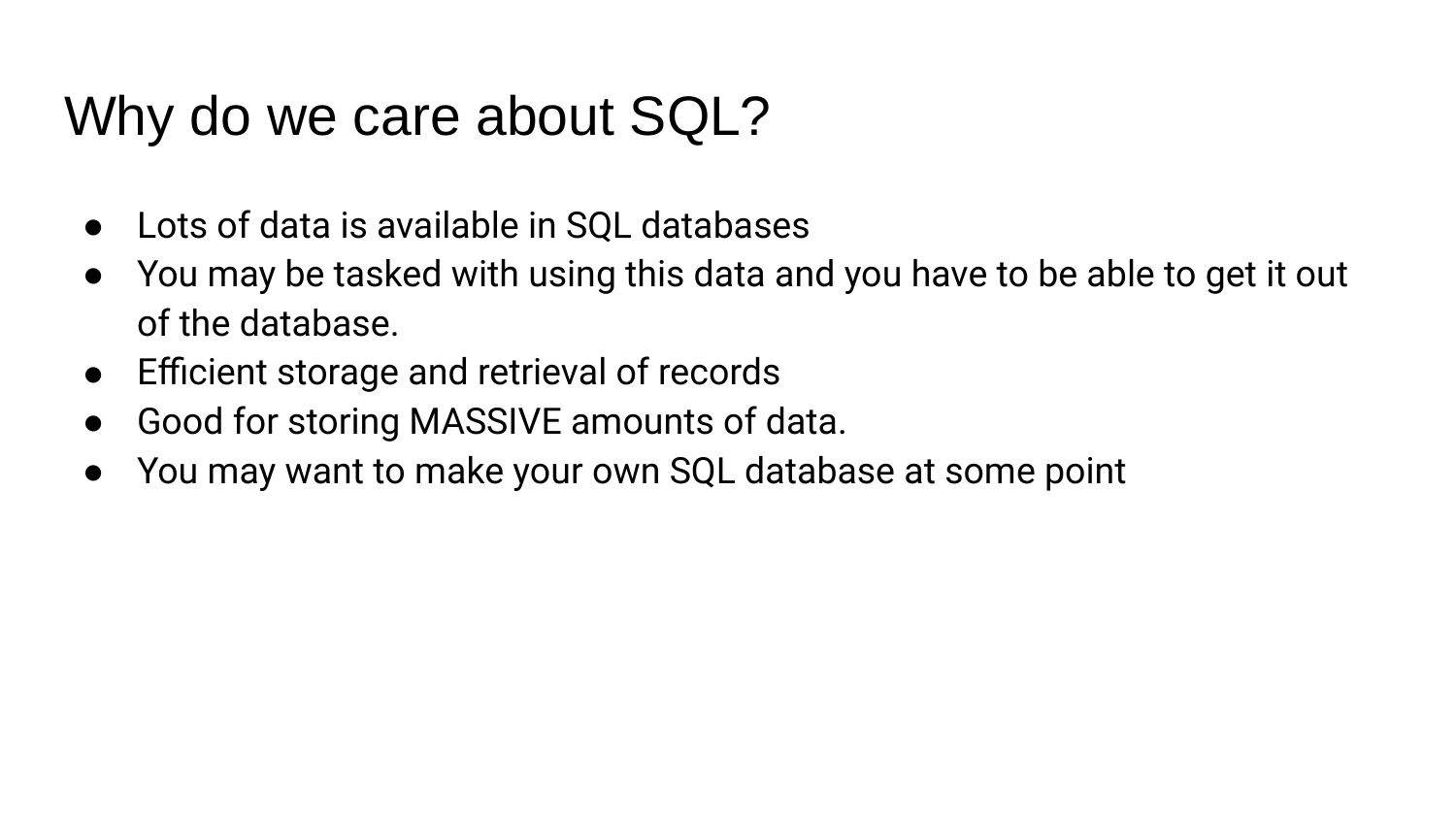

# Why do we care about SQL?
Lots of data is available in SQL databases
You may be tasked with using this data and you have to be able to get it out of the database.
Efficient storage and retrieval of records
Good for storing MASSIVE amounts of data.
You may want to make your own SQL database at some point